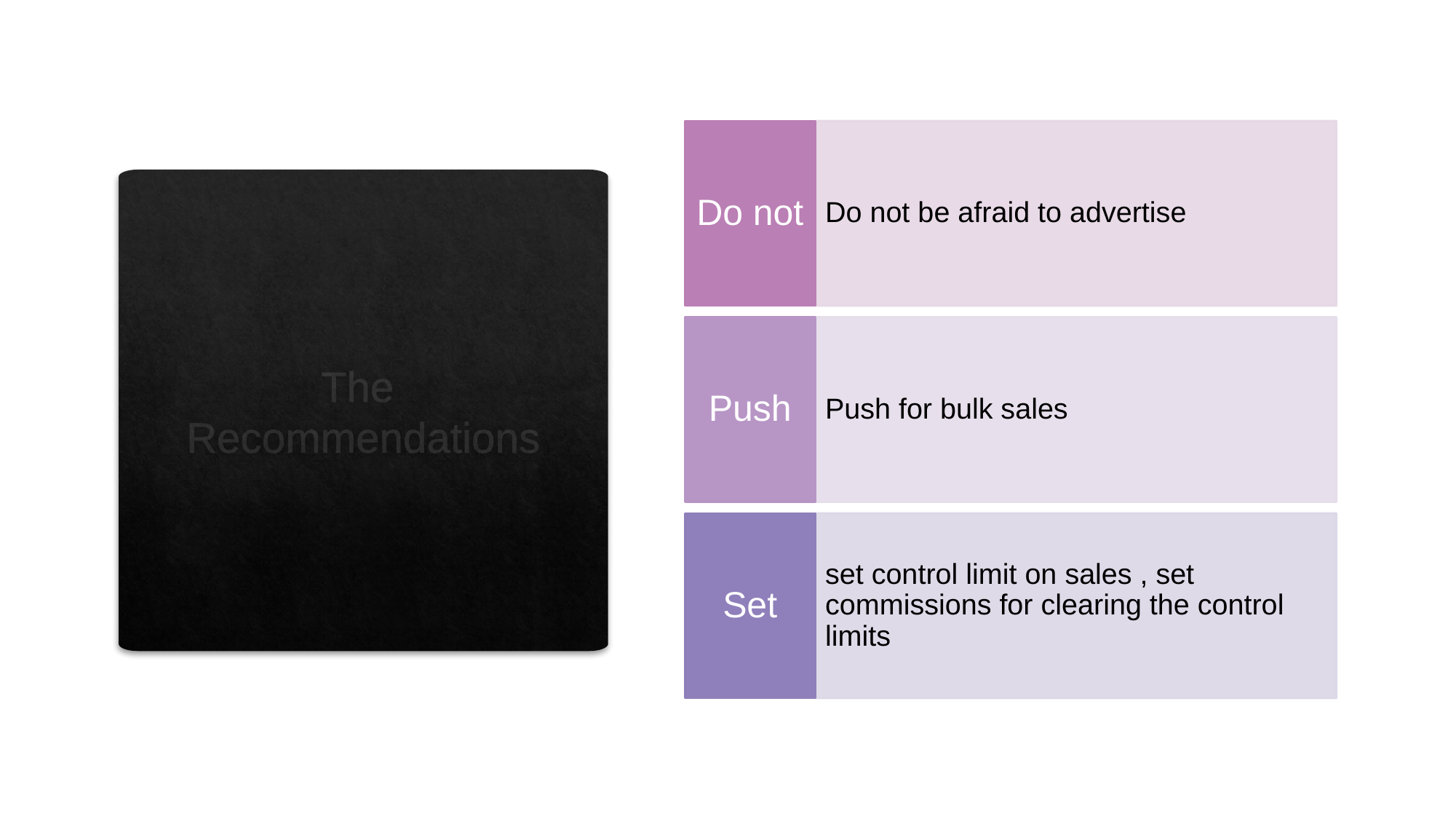

Do not be afraid to advertise
Do not
Push for bulk sales
Push
set control limit on sales , set commissions for clearing the control limits
Set

# The  Recommendations